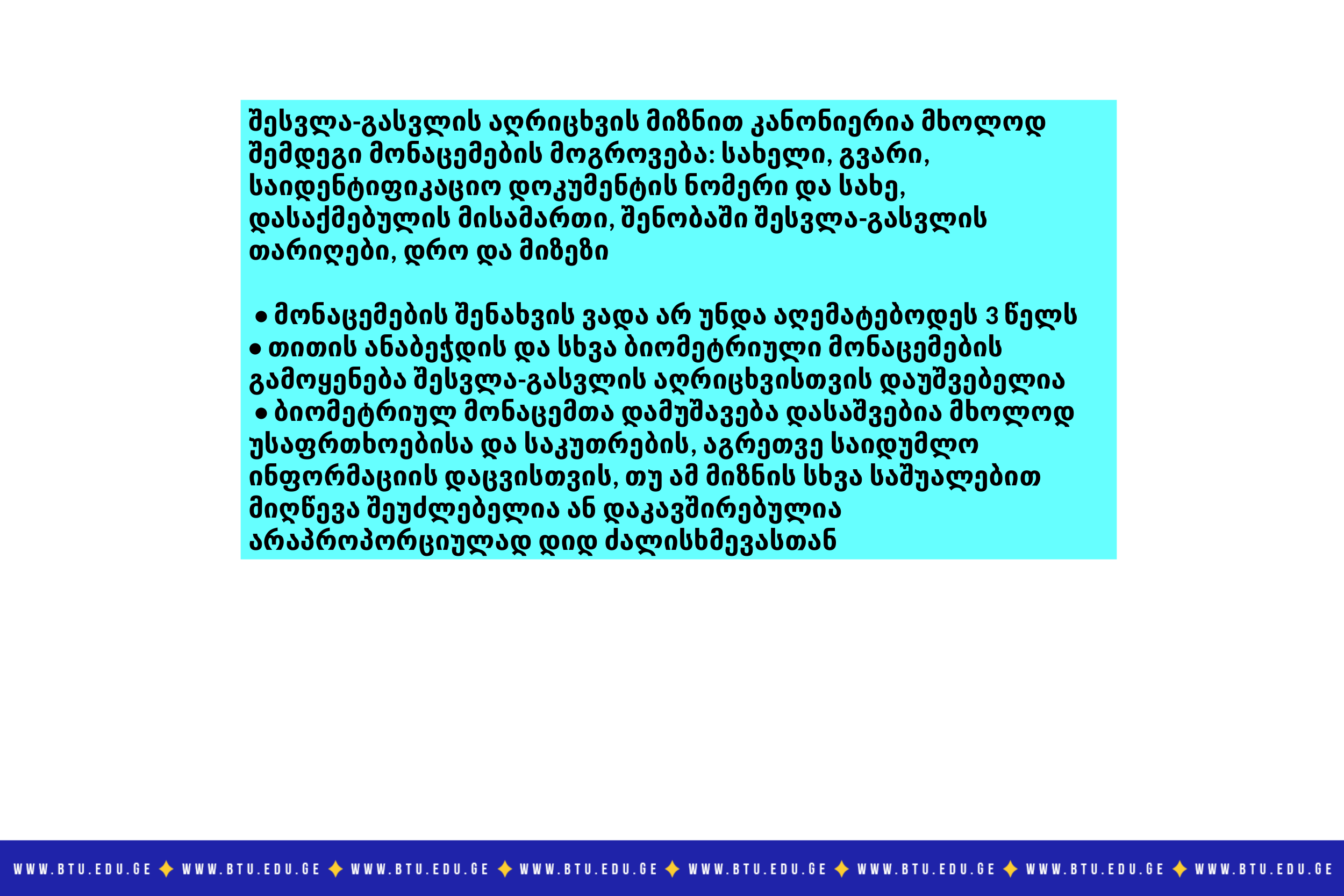

შესვლა-გასვლის აღრიცხვის მიზნით კანონიერია მხოლოდ შემდეგი მონაცემების მოგროვება: სახელი, გვარი, საიდენტიფიკაციო დოკუმენტის ნომერი და სახე, დასაქმებულის მისამართი, შენობაში შესვლა-გასვლის თარიღები, დრო და მიზეზი

 • მონაცემების შენახვის ვადა არ უნდა აღემატებოდეს 3 წელს
• თითის ანაბეჭდის და სხვა ბიომეტრიული მონაცემების გამოყენება შესვლა-გასვლის აღრიცხვისთვის დაუშვებელია
 • ბიომეტრიულ მონაცემთა დამუშავება დასაშვებია მხოლოდ უსაფრთხოებისა და საკუთრების, აგრეთვე საიდუმლო ინფორმაციის დაცვისთვის, თუ ამ მიზნის სხვა საშუალებით მიღწევა შეუძლებელია ან დაკავშირებულია არაპროპორციულად დიდ ძალისხმევასთან